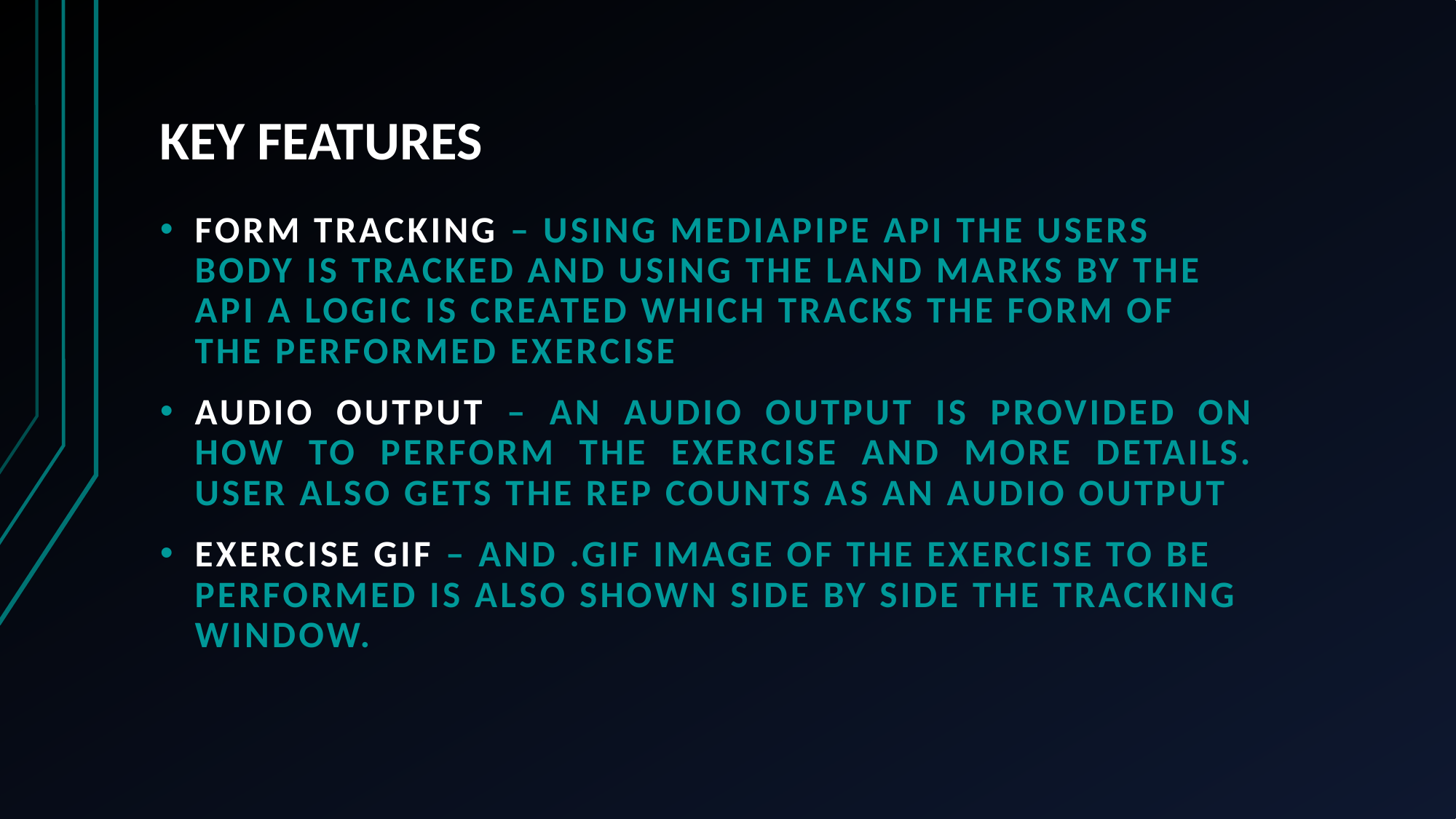

# KEY FEATURES
Form Tracking – Using MediaPipe API the users body is tracked and using the land marks by the API a logic is created which tracks the form of the performed exercise
Audio Output – An Audio Output is provided on how to perform the exercise and more details. User also gets the rep counts as an Audio output
Exercise GIF – And .gif image of the exercise to be performed is also shown side by side the tracking window.